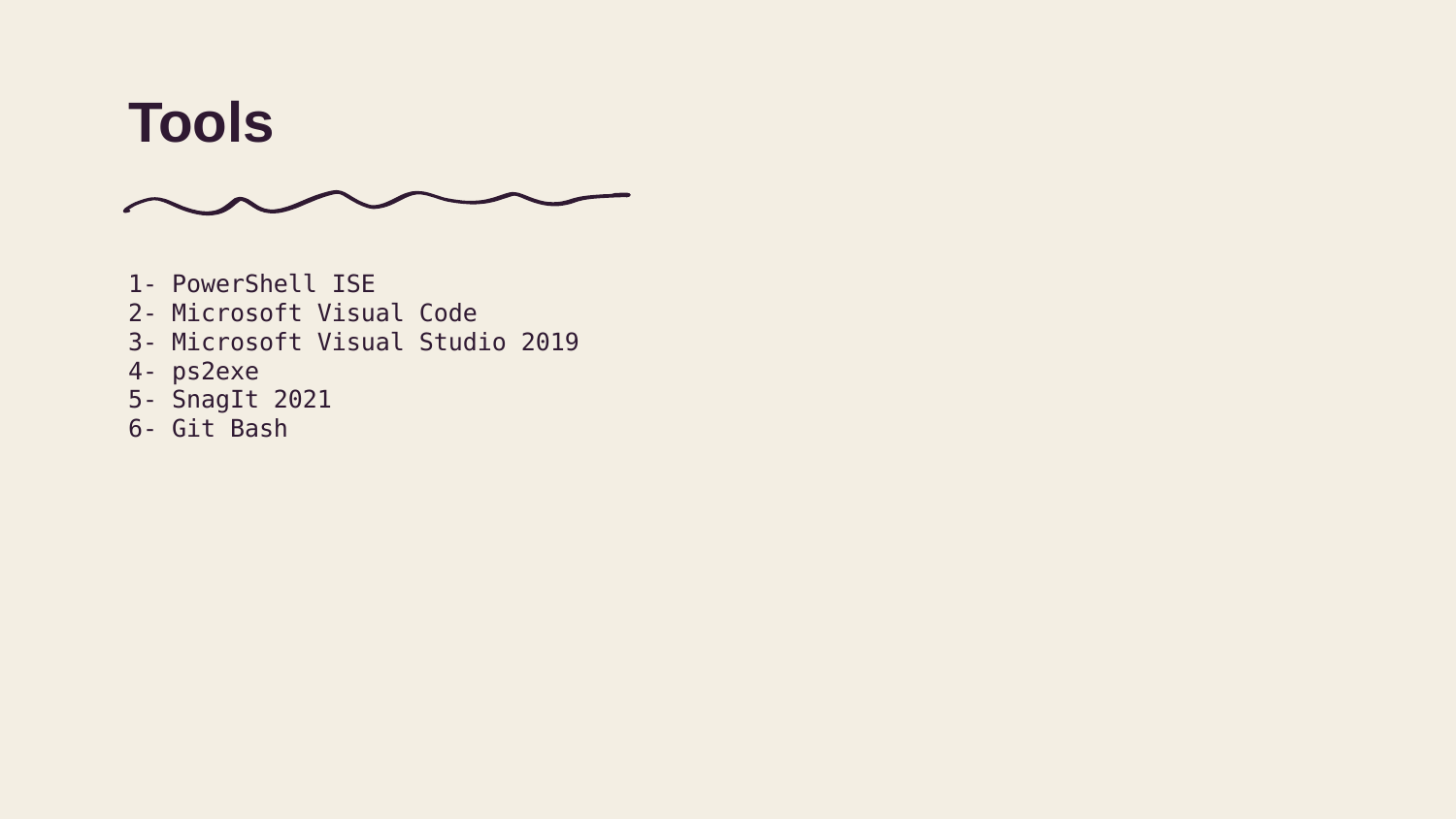

# Tools

1- PowerShell ISE
2- Microsoft Visual Code
3- Microsoft Visual Studio 2019
4- ps2exe
5- SnagIt 2021
6- Git Bash